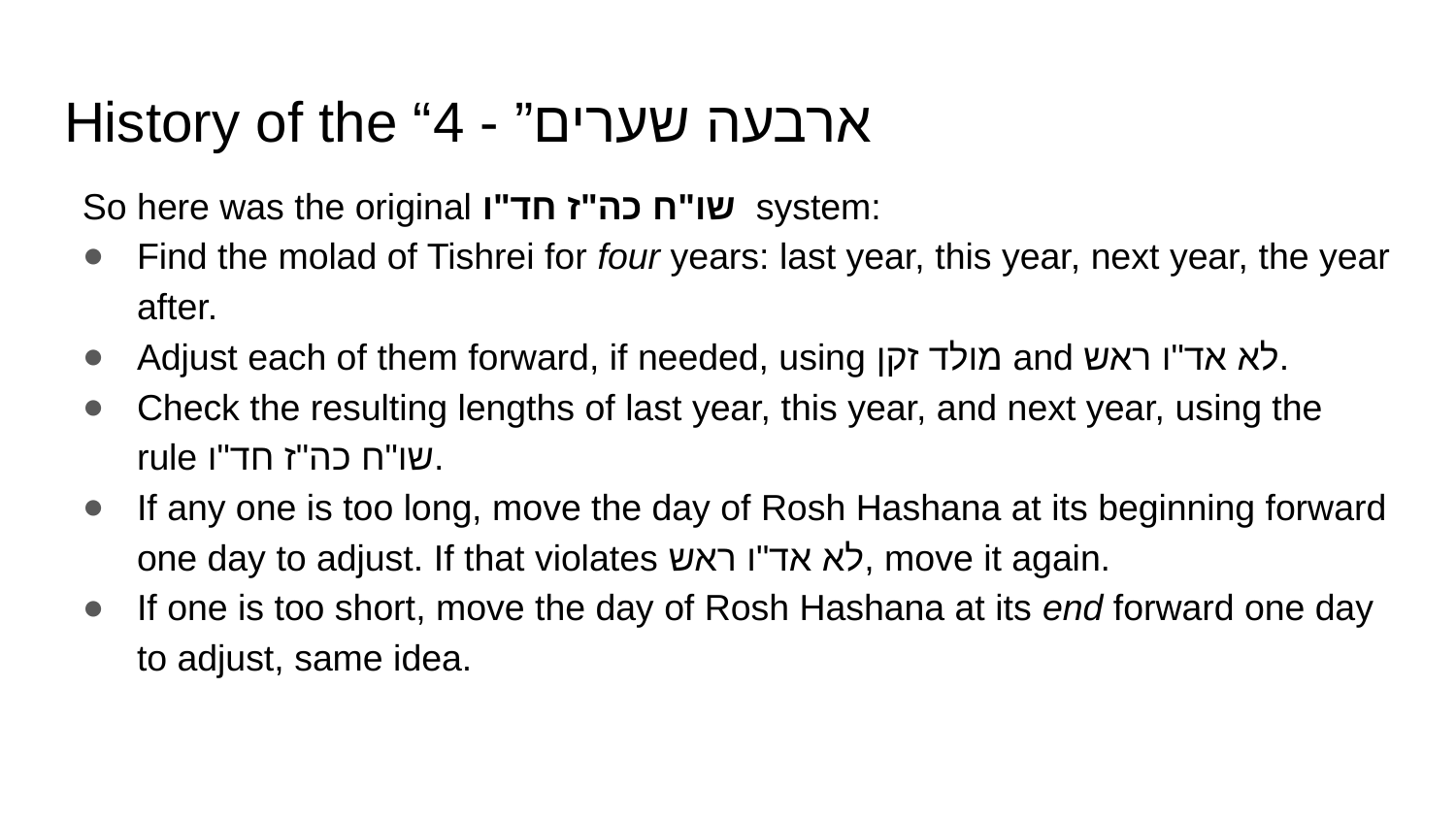

# History of the “ארבעה שערים” - 4
So here was the original שו"ח כה"ז חד"ו  system:
Find the molad of Tishrei for four years: last year, this year, next year, the year after.
Adjust each of them forward, if needed, using מולד זקן and לא אד"ו ראש.
Check the resulting lengths of last year, this year, and next year, using the rule שו"ח כה"ז חד"ו.
If any one is too long, move the day of Rosh Hashana at its beginning forward one day to adjust. If that violates לא אד"ו ראש, move it again.
If one is too short, move the day of Rosh Hashana at its end forward one day to adjust, same idea.